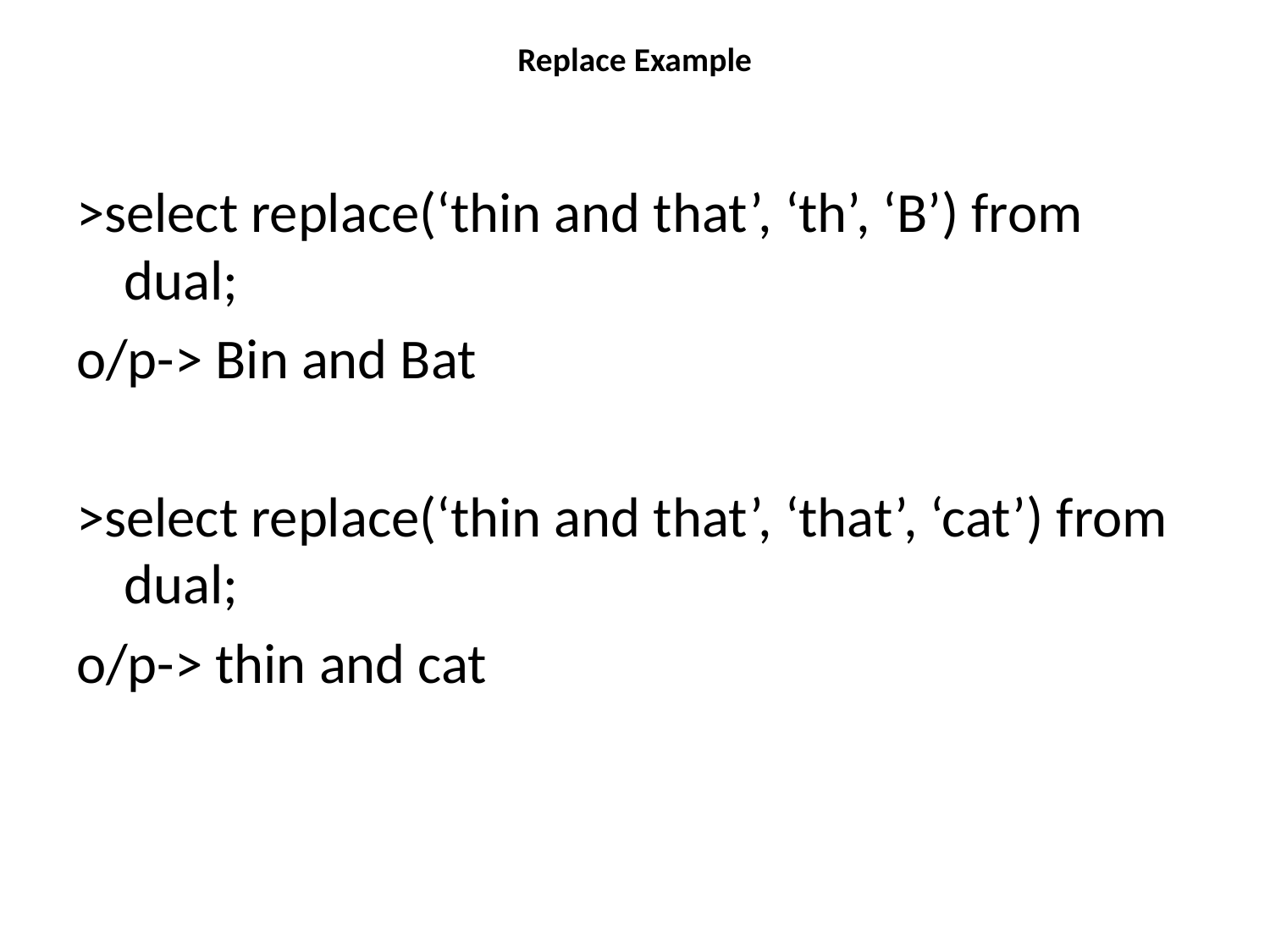

# Replace Example
>select replace(‘thin and that’, ‘th’, ‘B’) from dual;
o/p-> Bin and Bat

>select replace(‘thin and that’, ‘that’, ‘cat’) from dual;
o/p-> thin and cat